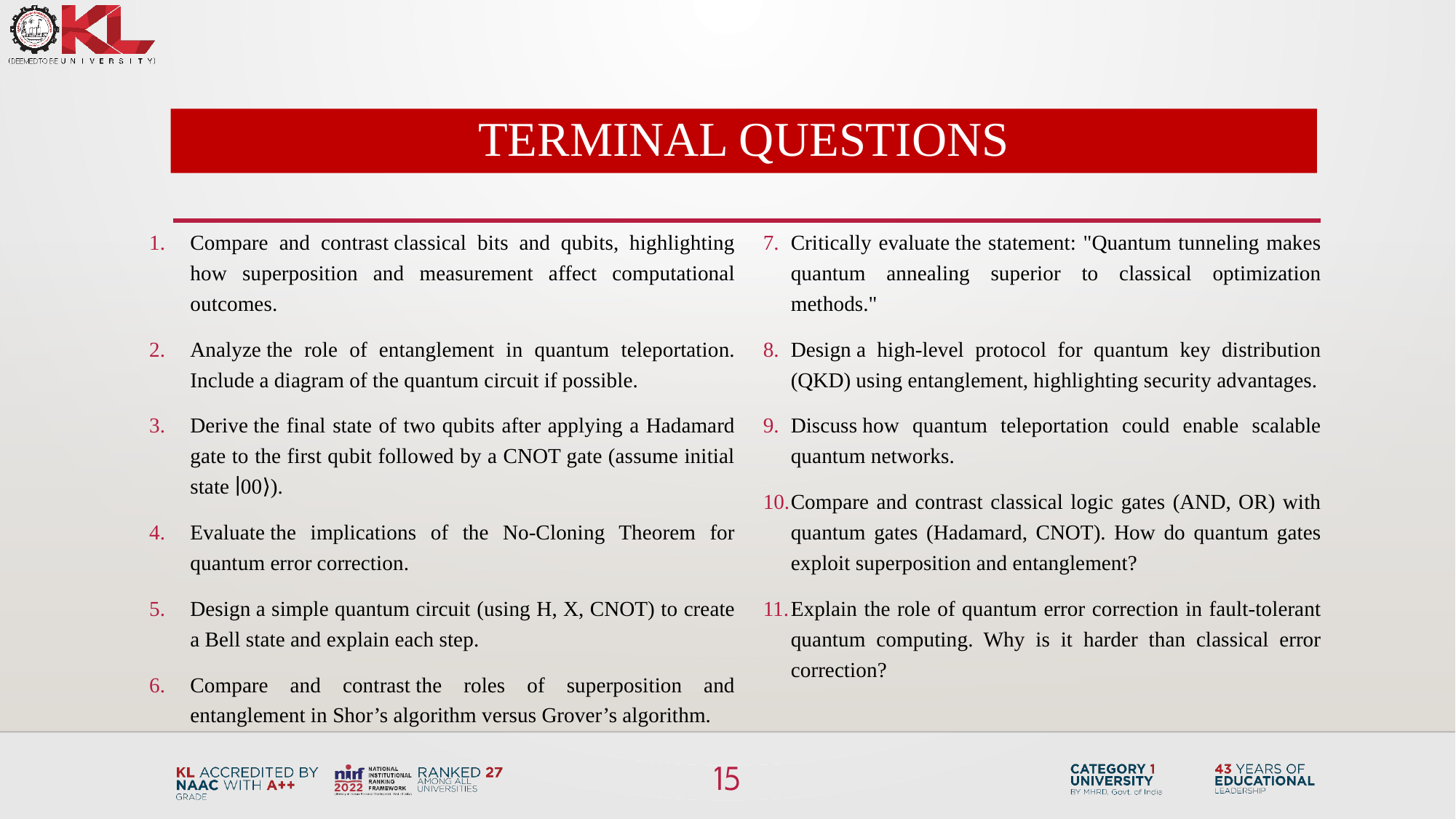

# terminal questions
Compare and contrast classical bits and qubits, highlighting how superposition and measurement affect computational outcomes.
Analyze the role of entanglement in quantum teleportation. Include a diagram of the quantum circuit if possible.
Derive the final state of two qubits after applying a Hadamard gate to the first qubit followed by a CNOT gate (assume initial state ∣00⟩).
Evaluate the implications of the No-Cloning Theorem for quantum error correction.
Design a simple quantum circuit (using H, X, CNOT) to create a Bell state and explain each step.
Compare and contrast the roles of superposition and entanglement in Shor’s algorithm versus Grover’s algorithm.
Critically evaluate the statement: "Quantum tunneling makes quantum annealing superior to classical optimization methods."
Design a high-level protocol for quantum key distribution (QKD) using entanglement, highlighting security advantages.
Discuss how quantum teleportation could enable scalable quantum networks.
Compare and contrast classical logic gates (AND, OR) with quantum gates (Hadamard, CNOT). How do quantum gates exploit superposition and entanglement?
Explain the role of quantum error correction in fault-tolerant quantum computing. Why is it harder than classical error correction?

15